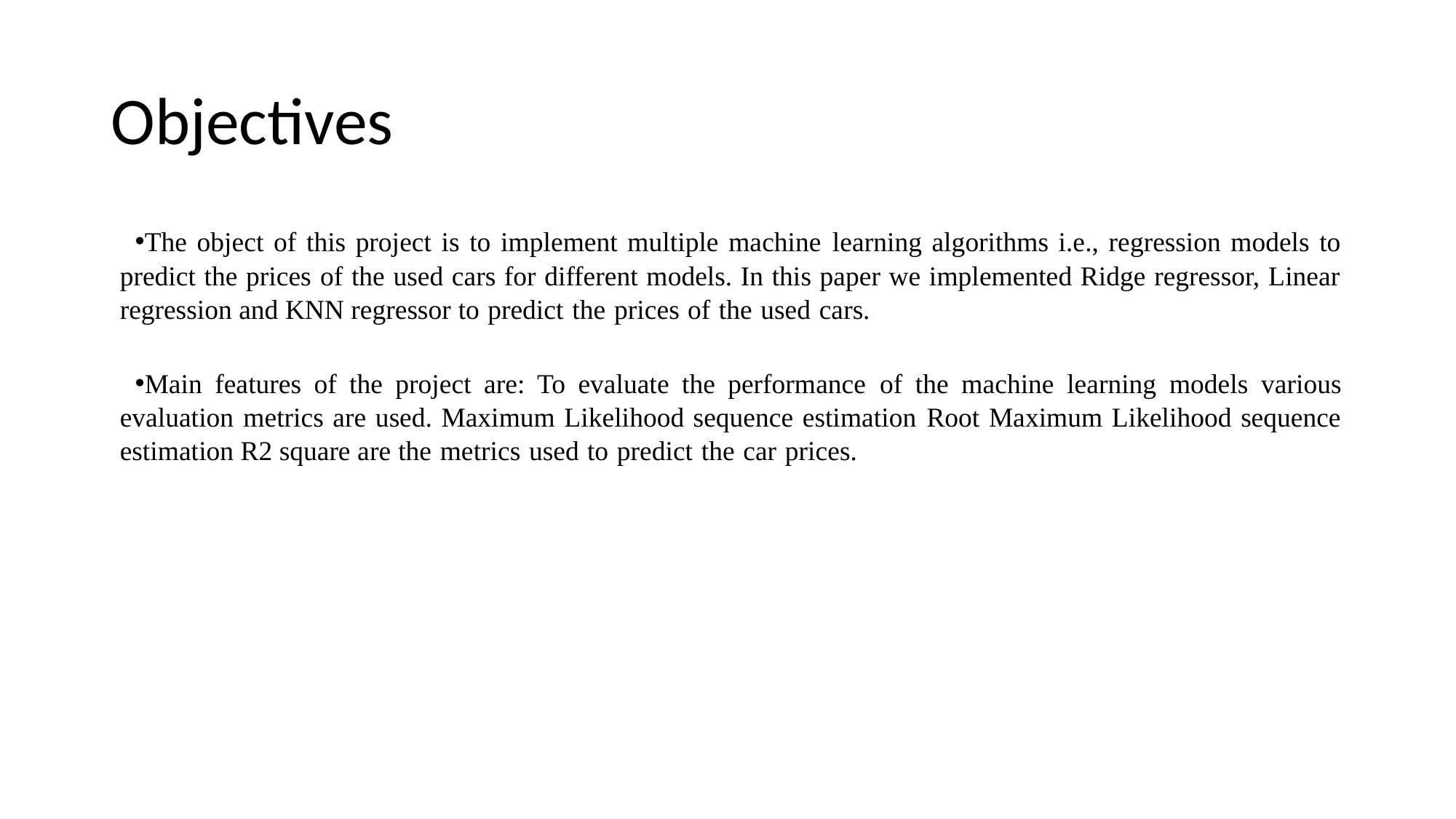

# Objectives
The object of this project is to implement multiple machine learning algorithms i.e., regression models to predict the prices of the used cars for different models. In this paper we implemented Ridge regressor, Linear regression and KNN regressor to predict the prices of the used cars.

Main features of the project are: To evaluate the performance of the machine learning models various evaluation metrics are used. Maximum Likelihood sequence estimation Root Maximum Likelihood sequence estimation R2 square are the metrics used to predict the car prices.